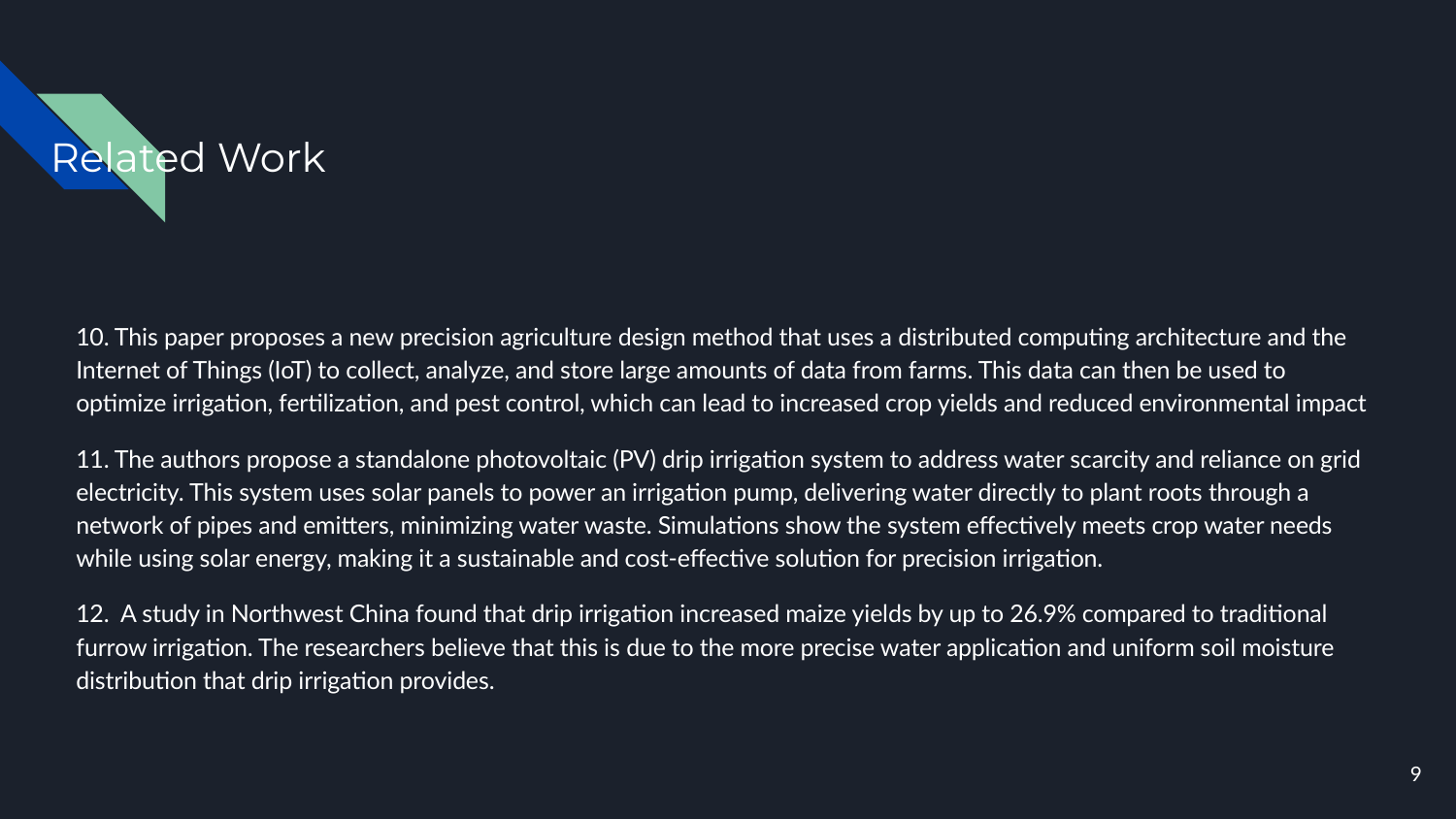

# Related Work
10. This paper proposes a new precision agriculture design method that uses a distributed computing architecture and the Internet of Things (IoT) to collect, analyze, and store large amounts of data from farms. This data can then be used to optimize irrigation, fertilization, and pest control, which can lead to increased crop yields and reduced environmental impact
11. The authors propose a standalone photovoltaic (PV) drip irrigation system to address water scarcity and reliance on grid electricity. This system uses solar panels to power an irrigation pump, delivering water directly to plant roots through a network of pipes and emitters, minimizing water waste. Simulations show the system effectively meets crop water needs while using solar energy, making it a sustainable and cost-effective solution for precision irrigation.
12.  A study in Northwest China found that drip irrigation increased maize yields by up to 26.9% compared to traditional furrow irrigation. The researchers believe that this is due to the more precise water application and uniform soil moisture distribution that drip irrigation provides.
9